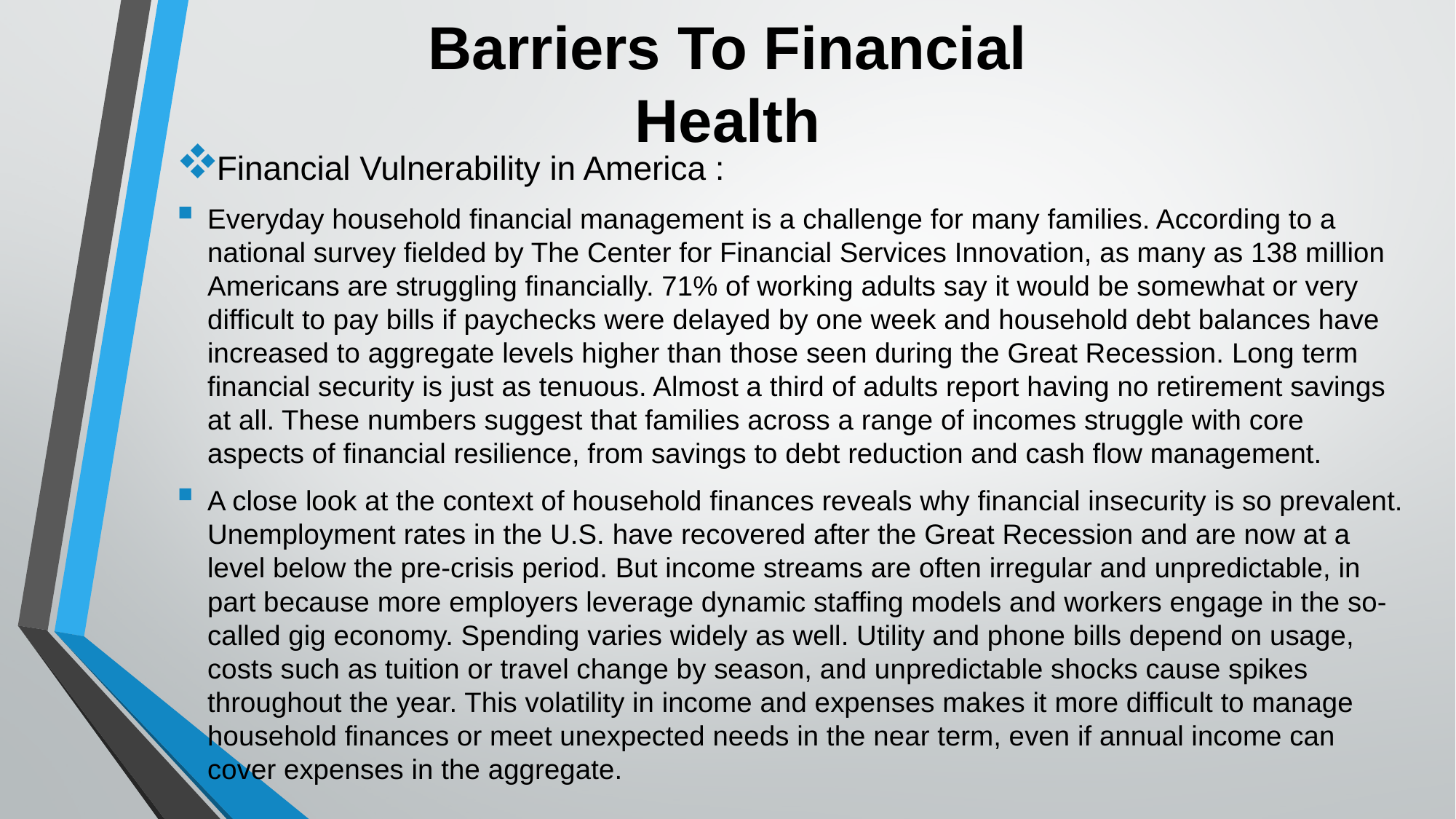

# Barriers To Financial Health
Financial Vulnerability in America :
Everyday household financial management is a challenge for many families. According to a national survey fielded by The Center for Financial Services Innovation, as many as 138 million Americans are struggling financially. 71% of working adults say it would be somewhat or very difficult to pay bills if paychecks were delayed by one week and household debt balances have increased to aggregate levels higher than those seen during the Great Recession. Long term financial security is just as tenuous. Almost a third of adults report having no retirement savings at all. These numbers suggest that families across a range of incomes struggle with core aspects of financial resilience, from savings to debt reduction and cash flow management.
A close look at the context of household finances reveals why financial insecurity is so prevalent. Unemployment rates in the U.S. have recovered after the Great Recession and are now at a level below the pre-crisis period. But income streams are often irregular and unpredictable, in part because more employers leverage dynamic staffing models and workers engage in the so-called gig economy. Spending varies widely as well. Utility and phone bills depend on usage, costs such as tuition or travel change by season, and unpredictable shocks cause spikes throughout the year. This volatility in income and expenses makes it more difficult to manage household finances or meet unexpected needs in the near term, even if annual income can cover expenses in the aggregate.